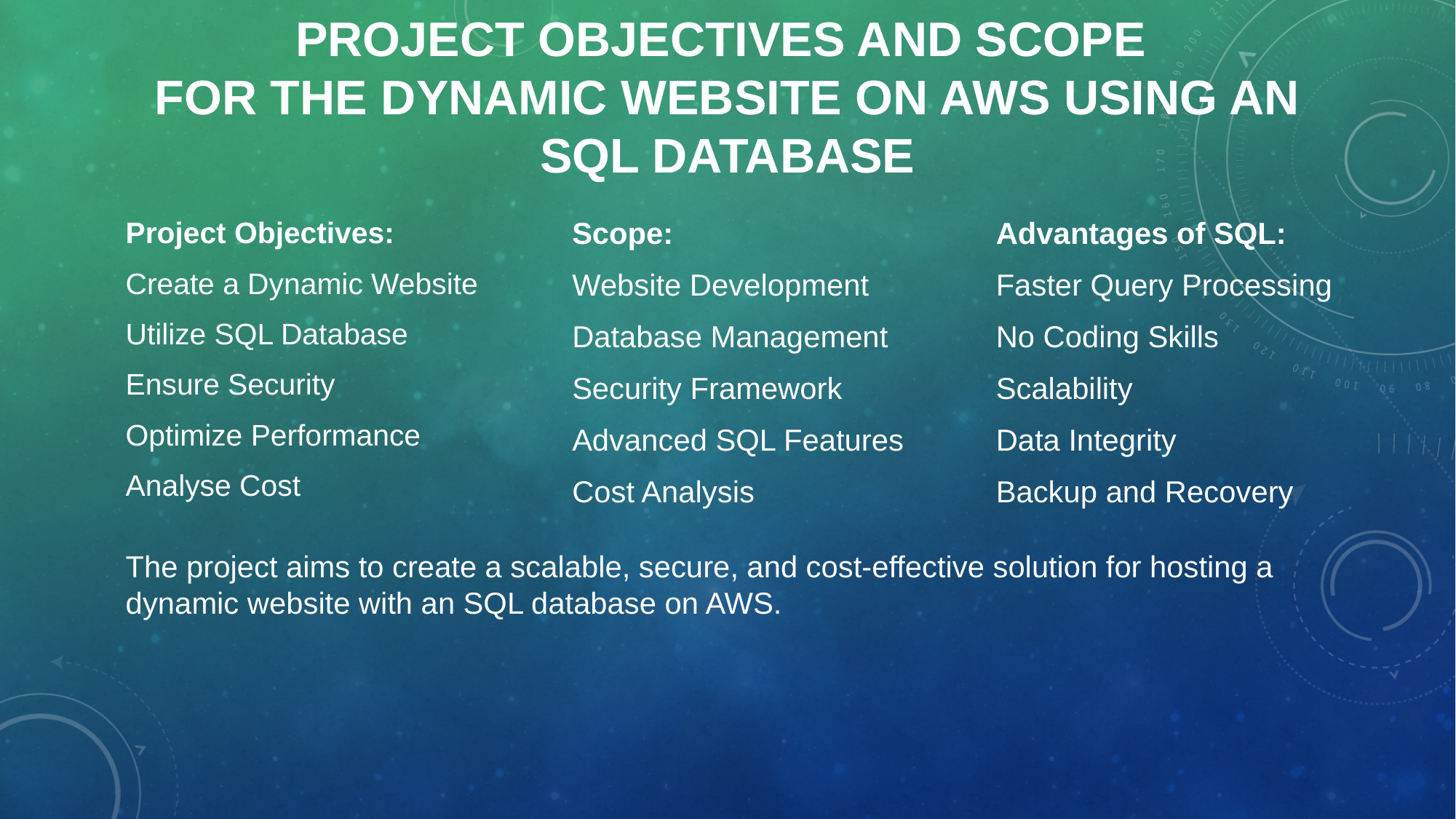

# project objectives and scope for the dynamic website on AWS using an SQL database
Project Objectives:
Create a Dynamic Website
Utilize SQL Database
Ensure Security
Optimize Performance
Analyse Cost
Scope:
Website Development
Database Management
Security Framework
Advanced SQL Features
Cost Analysis
Advantages of SQL:
Faster Query Processing
No Coding Skills
Scalability
Data Integrity
Backup and Recovery
The project aims to create a scalable, secure, and cost-effective solution for hosting a dynamic website with an SQL database on AWS.